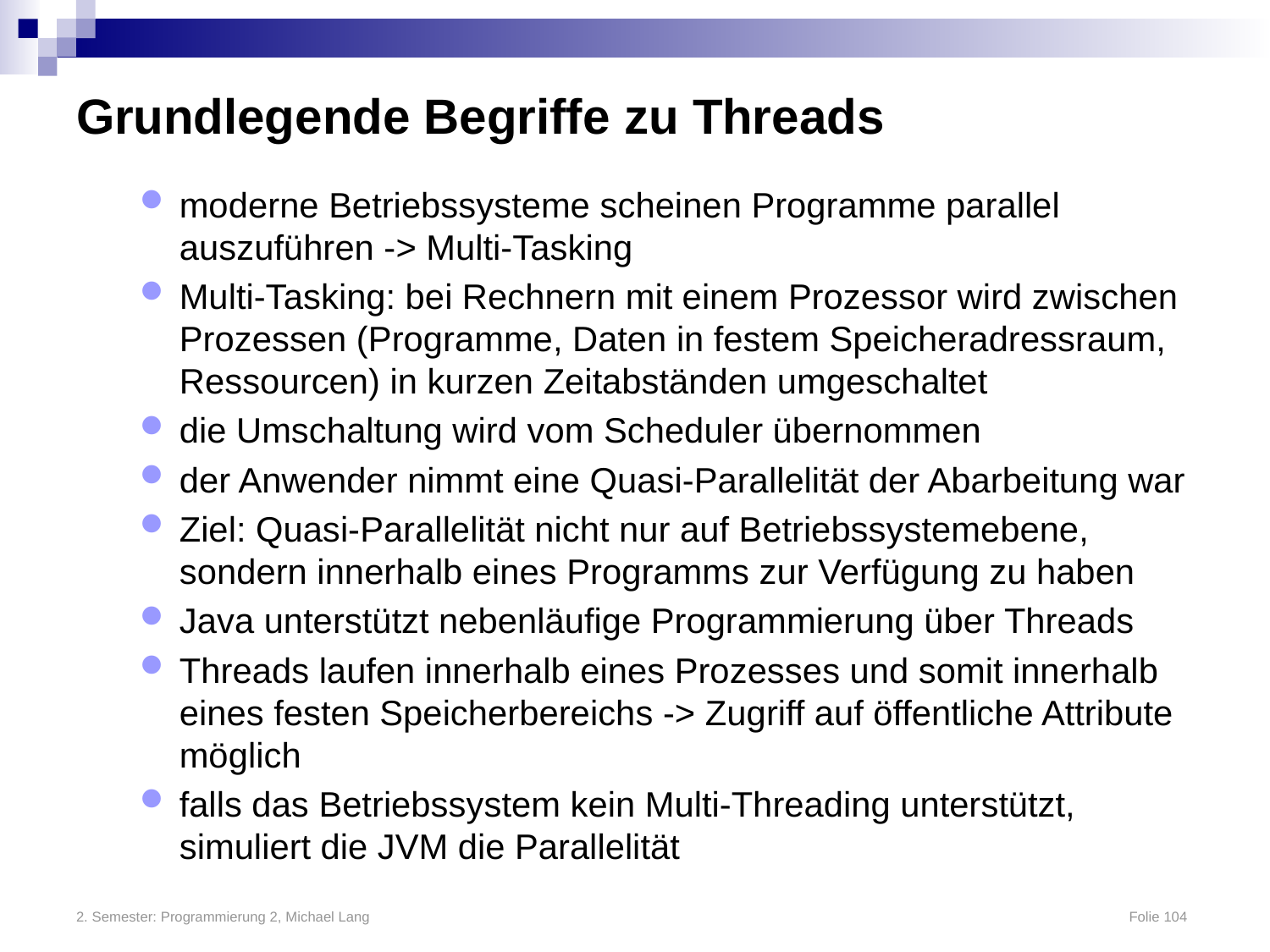

# Grundlegende Begriffe zu Threads
moderne Betriebssysteme scheinen Programme parallel auszuführen -> Multi-Tasking
Multi-Tasking: bei Rechnern mit einem Prozessor wird zwischen Prozessen (Programme, Daten in festem Speicheradressraum, Ressourcen) in kurzen Zeitabständen umgeschaltet
die Umschaltung wird vom Scheduler übernommen
der Anwender nimmt eine Quasi-Parallelität der Abarbeitung war
Ziel: Quasi-Parallelität nicht nur auf Betriebssystemebene, sondern innerhalb eines Programms zur Verfügung zu haben
Java unterstützt nebenläufige Programmierung über Threads
Threads laufen innerhalb eines Prozesses und somit innerhalb eines festen Speicherbereichs -> Zugriff auf öffentliche Attribute möglich
falls das Betriebssystem kein Multi-Threading unterstützt, simuliert die JVM die Parallelität
2. Semester: Programmierung 2, Michael Lang	Folie 104